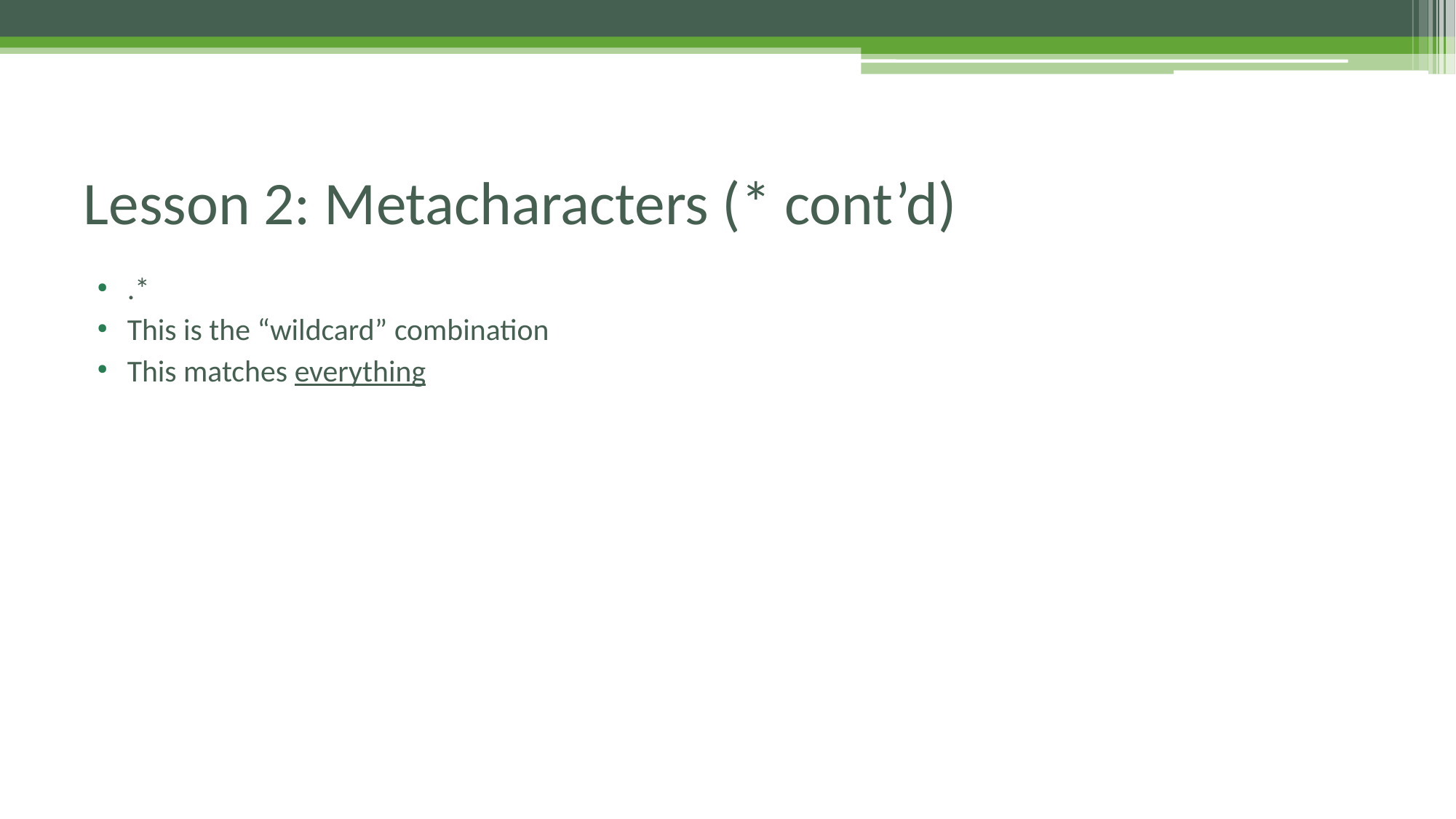

# Lesson 2: Metacharacters (* cont’d)
.*
This is the “wildcard” combination
This matches everything